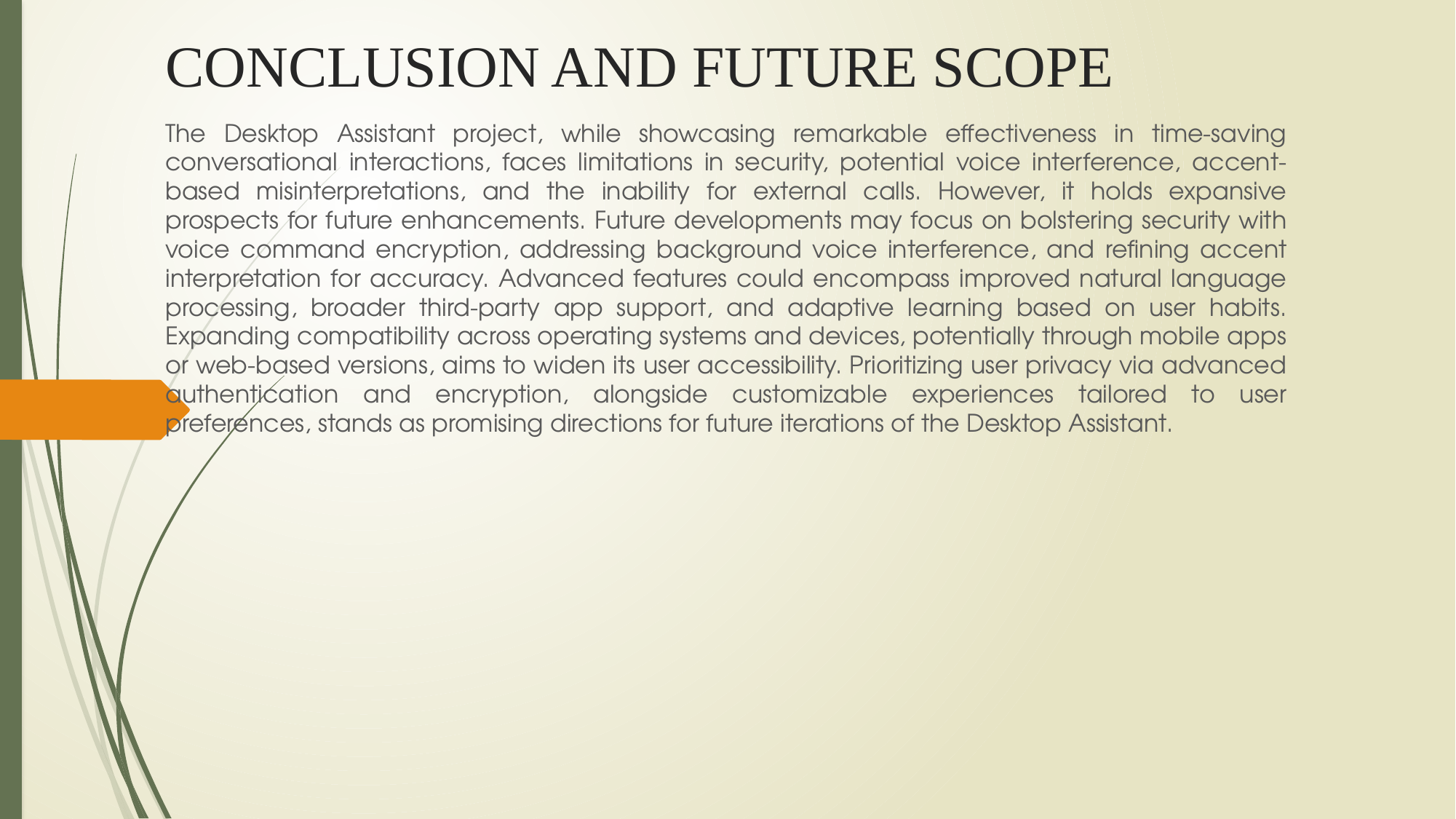

# CONCLUSION AND FUTURE SCOPE
The Desktop Assistant project, while showcasing remarkable effectiveness in time-saving conversational interactions, faces limitations in security, potential voice interference, accent-based misinterpretations, and the inability for external calls. However, it holds expansive prospects for future enhancements. Future developments may focus on bolstering security with voice command encryption, addressing background voice interference, and refining accent interpretation for accuracy. Advanced features could encompass improved natural language processing, broader third-party app support, and adaptive learning based on user habits. Expanding compatibility across operating systems and devices, potentially through mobile apps or web-based versions, aims to widen its user accessibility. Prioritizing user privacy via advanced authentication and encryption, alongside customizable experiences tailored to user preferences, stands as promising directions for future iterations of the Desktop Assistant.